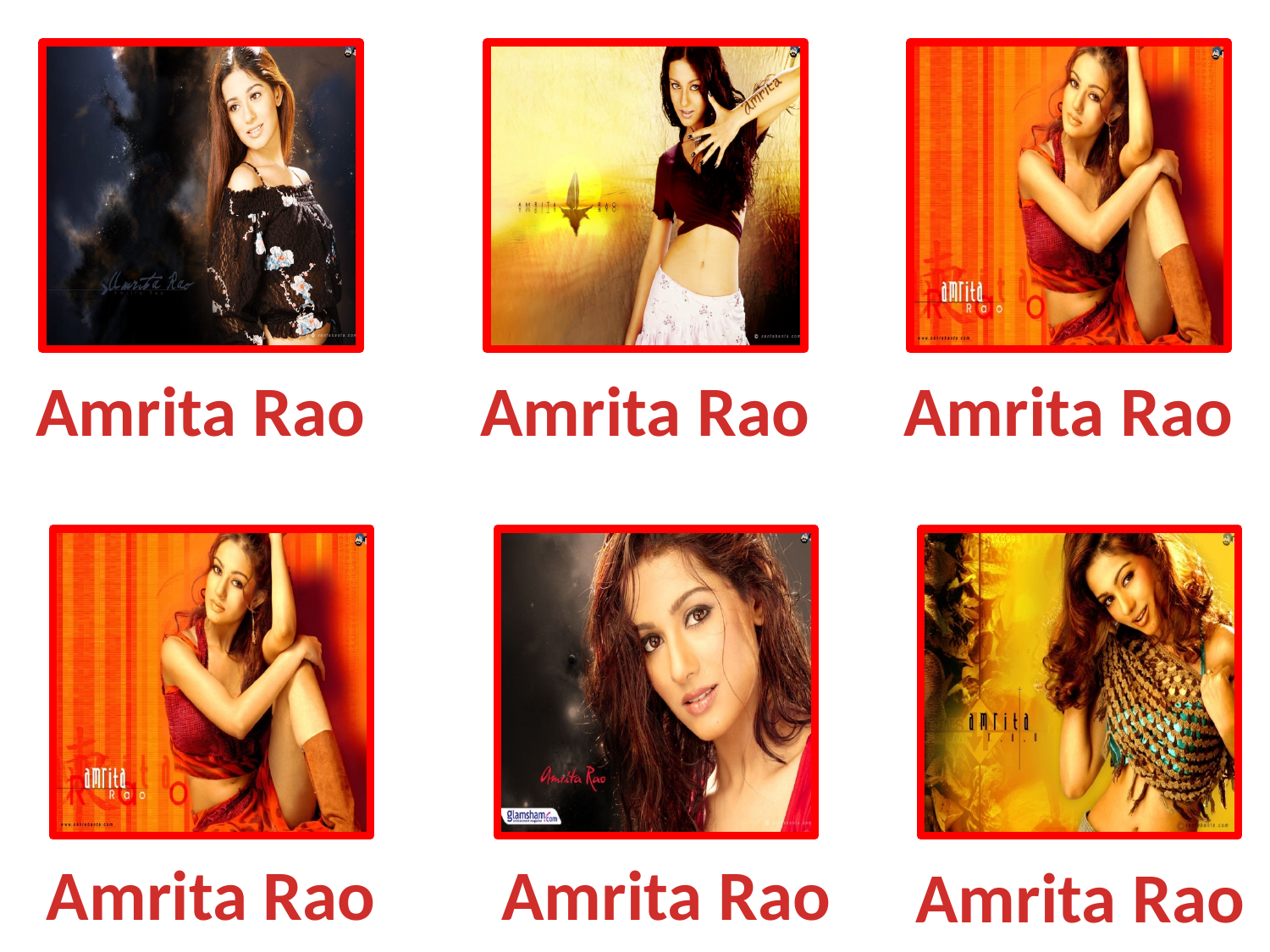

Amrita Rao
Amrita Rao
Amrita Rao

Amrita Rao
Amrita Rao
Amrita Rao